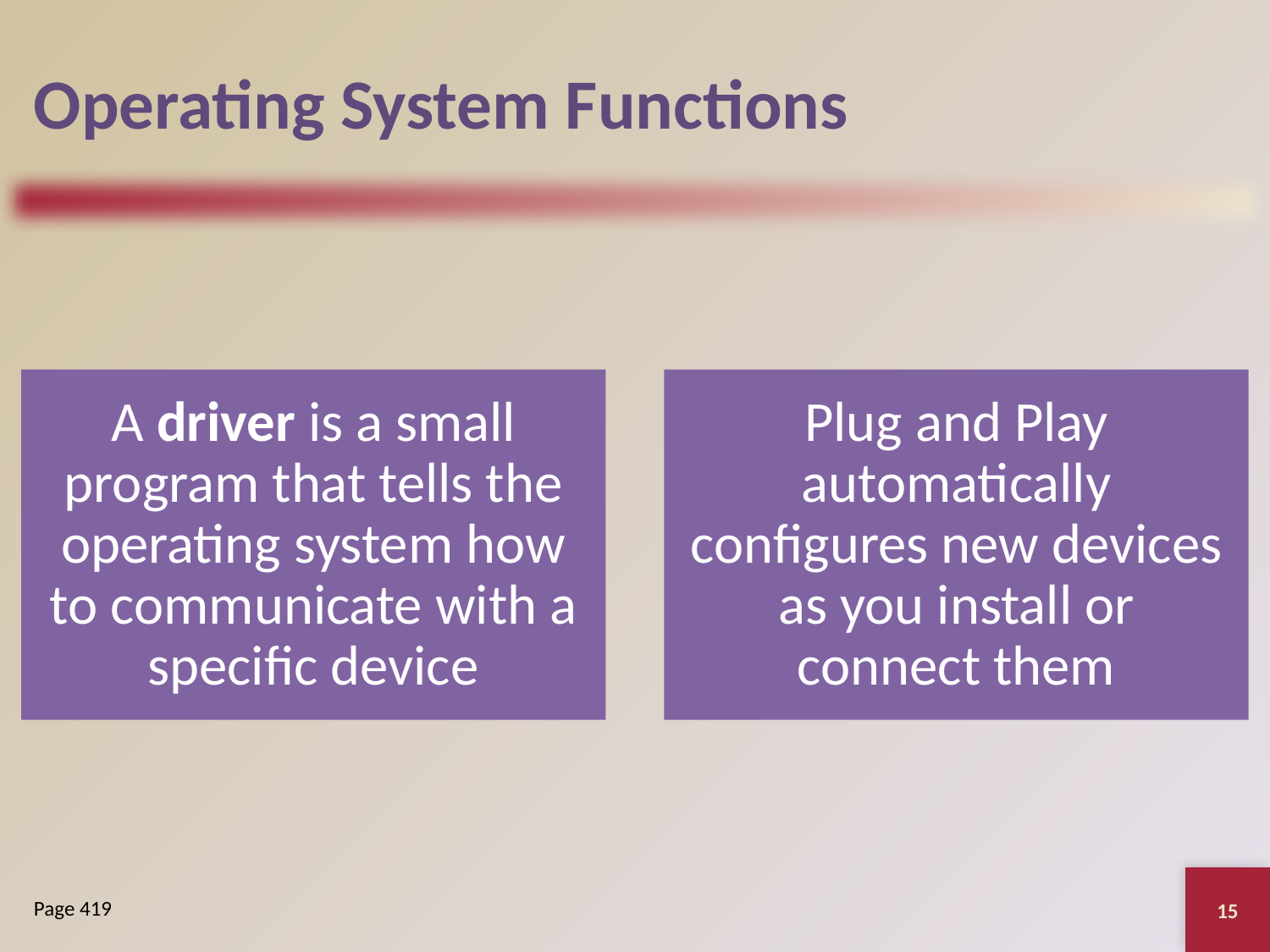

# Operating System Functions
A driver is a small program that tells the operating system how to communicate with a specific device
Plug and Play automatically configures new devices as you install or connect them
15
Page 419